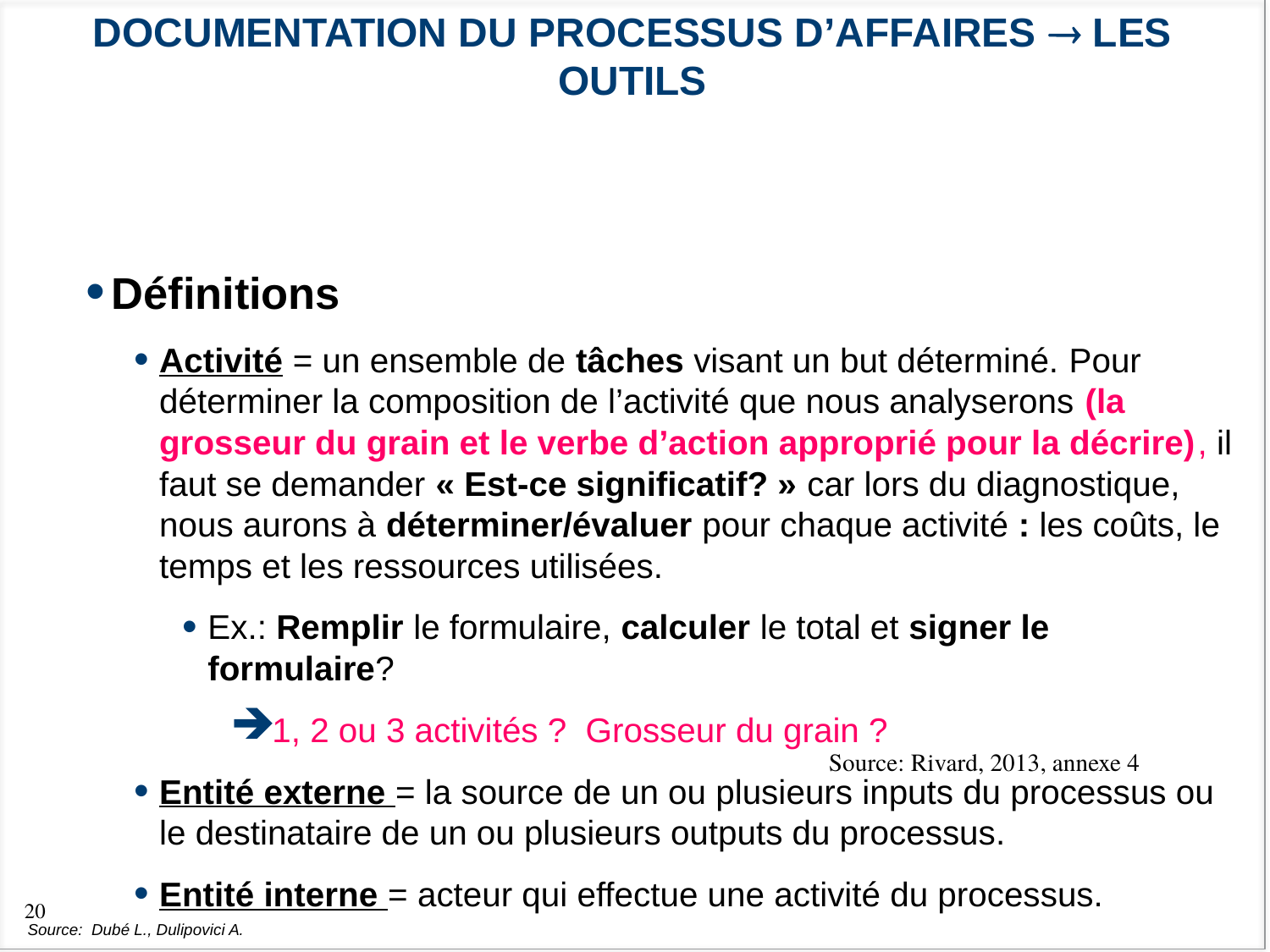

# Documentation du processus d’affaires → les outils
Définitions
Activité = un ensemble de tâches visant un but déterminé. Pour déterminer la composition de l’activité que nous analyserons (la grosseur du grain et le verbe d’action approprié pour la décrire), il faut se demander « Est-ce significatif? » car lors du diagnostique, nous aurons à déterminer/évaluer pour chaque activité : les coûts, le temps et les ressources utilisées.
Ex.: Remplir le formulaire, calculer le total et signer le formulaire?
1, 2 ou 3 activités ?  Grosseur du grain ?
Entité externe = la source de un ou plusieurs inputs du processus ou le destinataire de un ou plusieurs outputs du processus.
Entité interne = acteur qui effectue une activité du processus.

Source: Rivard, 2013, annexe 4
Source:  Dubé L., Dulipovici A.